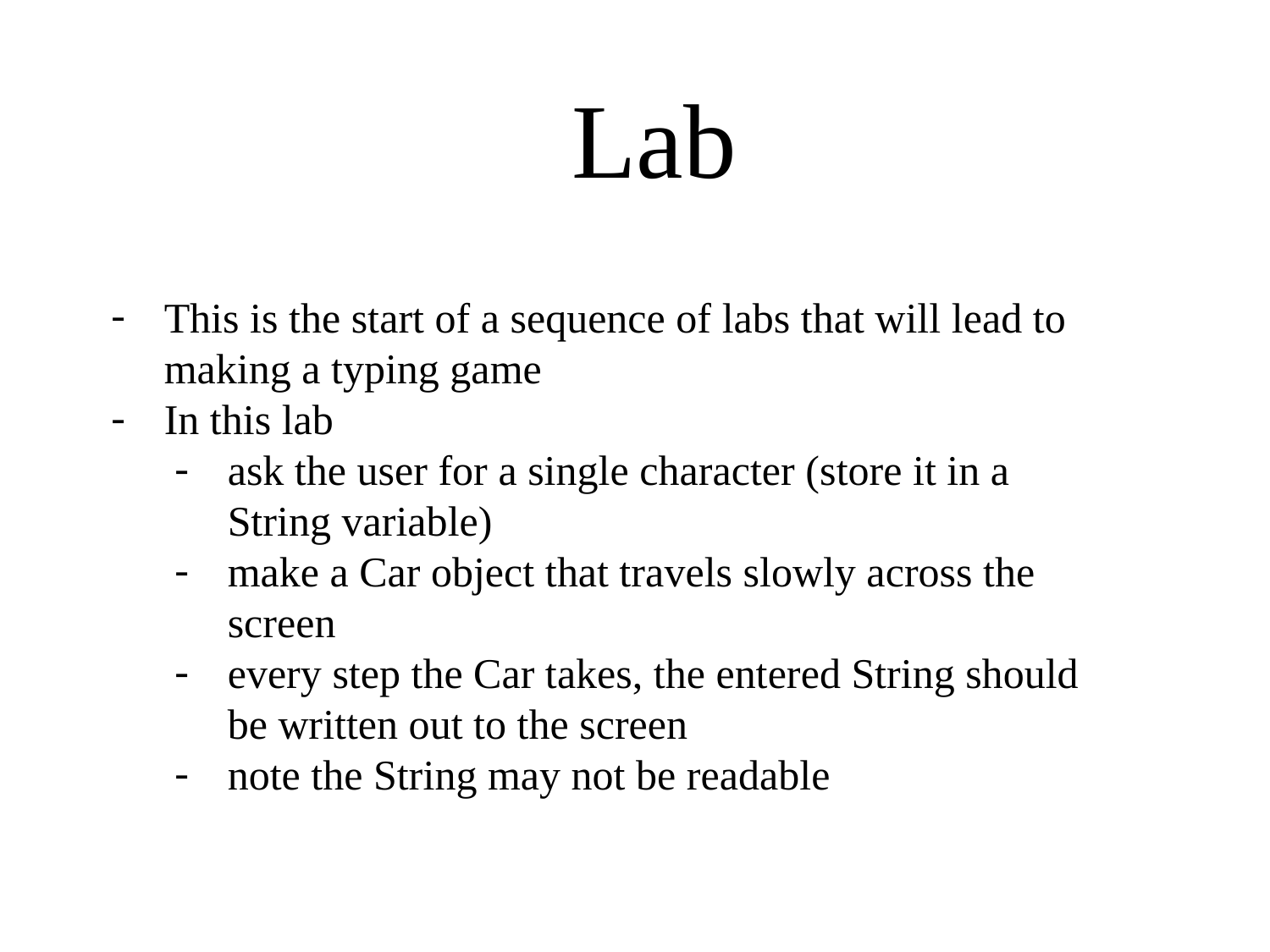

Lab

This is the start of a sequence of labs that will lead to making a typing game
In this lab
ask the user for a single character (store it in a String variable)
make a Car object that travels slowly across the screen
every step the Car takes, the entered String should be written out to the screen
note the String may not be readable